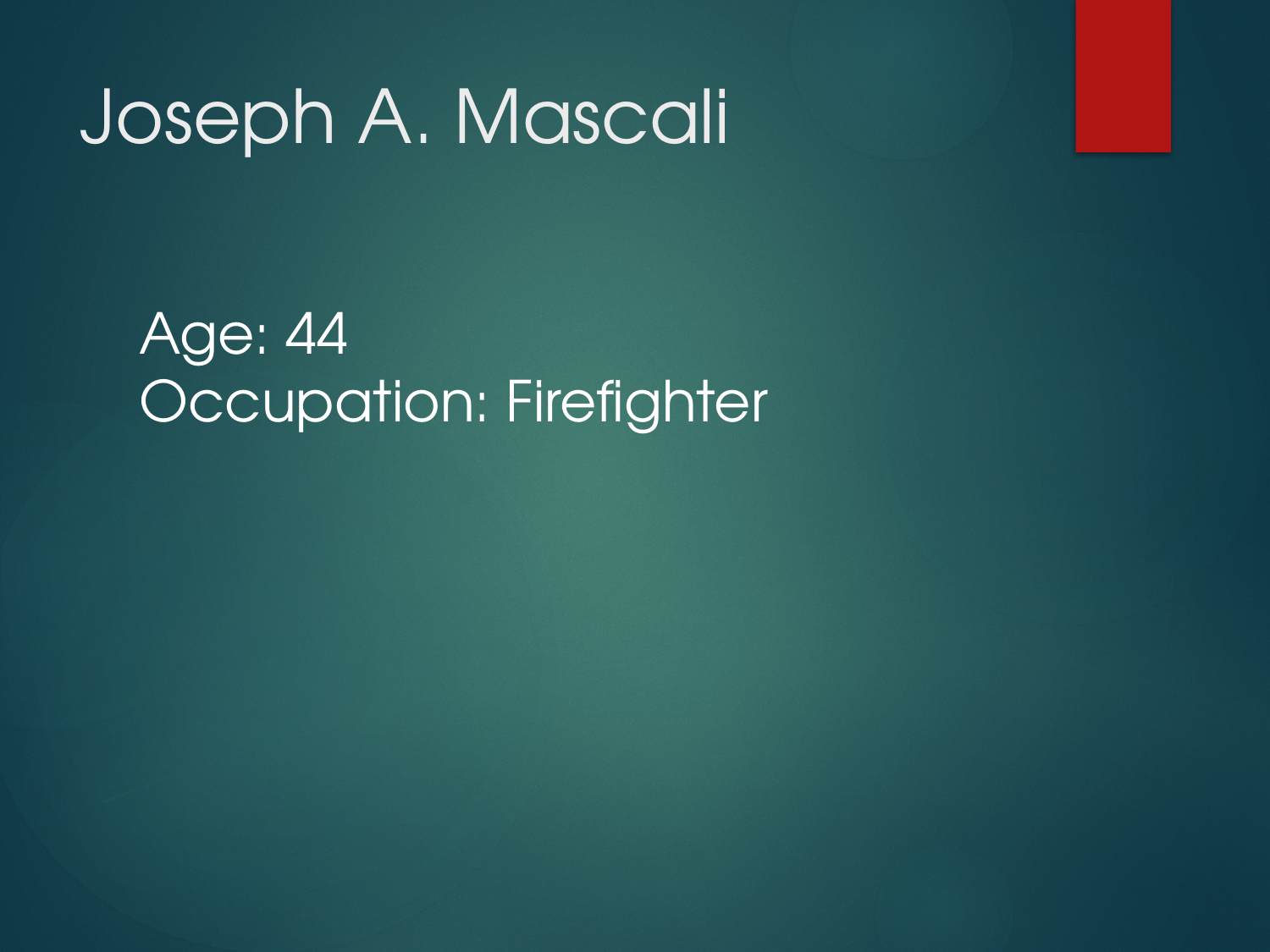

# Joseph A. Mascali

Age: 44
Occupation: Firefighter